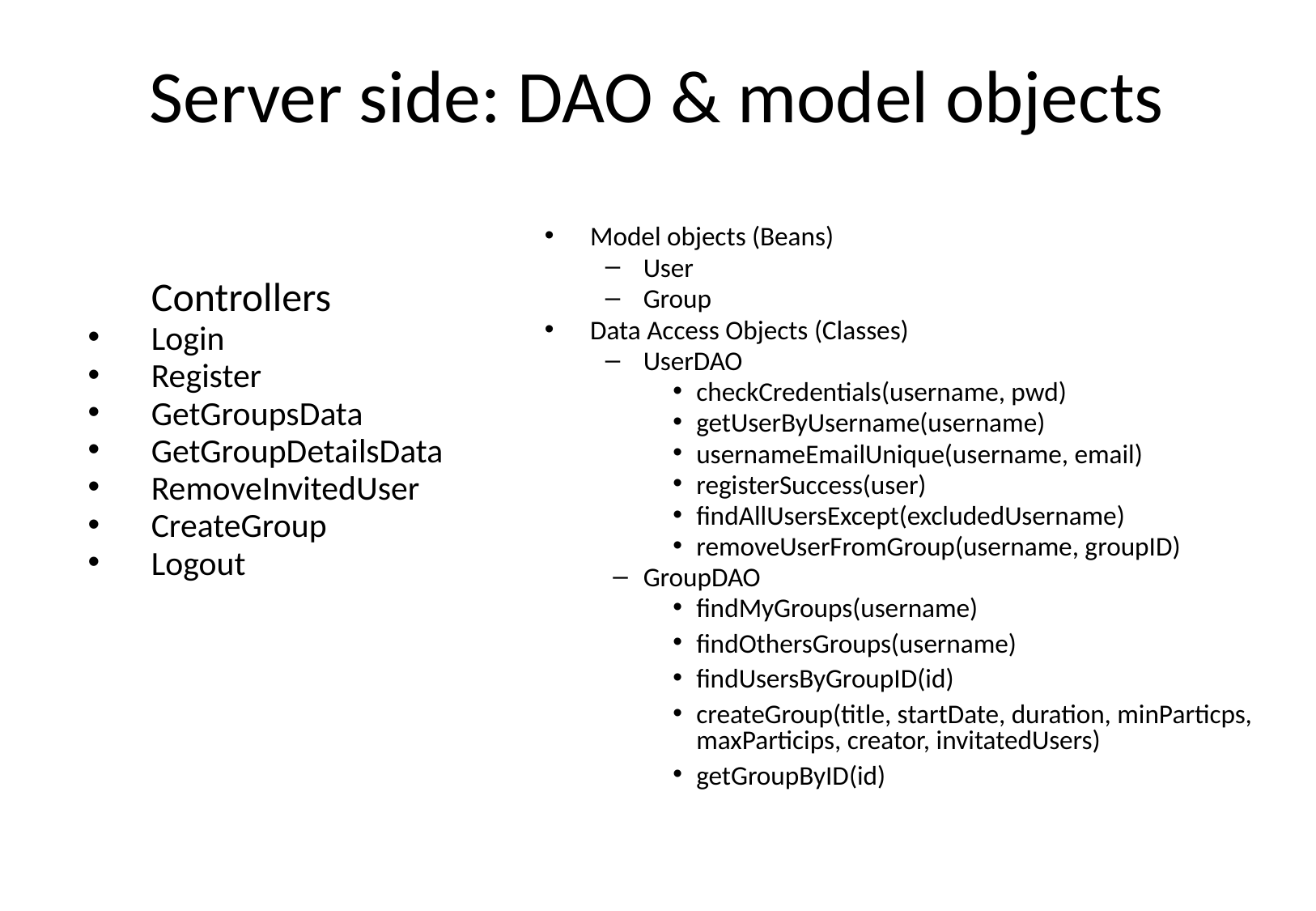

# Server side: DAO & model objects
Model objects (Beans)
User
Group
Data Access Objects (Classes)
UserDAO
checkCredentials(username, pwd)
getUserByUsername(username)
usernameEmailUnique(username, email)
registerSuccess(user)
findAllUsersExcept(excludedUsername)
removeUserFromGroup(username, groupID)
GroupDAO
findMyGroups(username)
findOthersGroups(username)
findUsersByGroupID(id)
createGroup(title, startDate, duration, minParticps, maxParticips, creator, invitatedUsers)
getGroupByID(id)

Controllers
Login
Register
GetGroupsData
GetGroupDetailsData
RemoveInvitedUser
CreateGroup
Logout